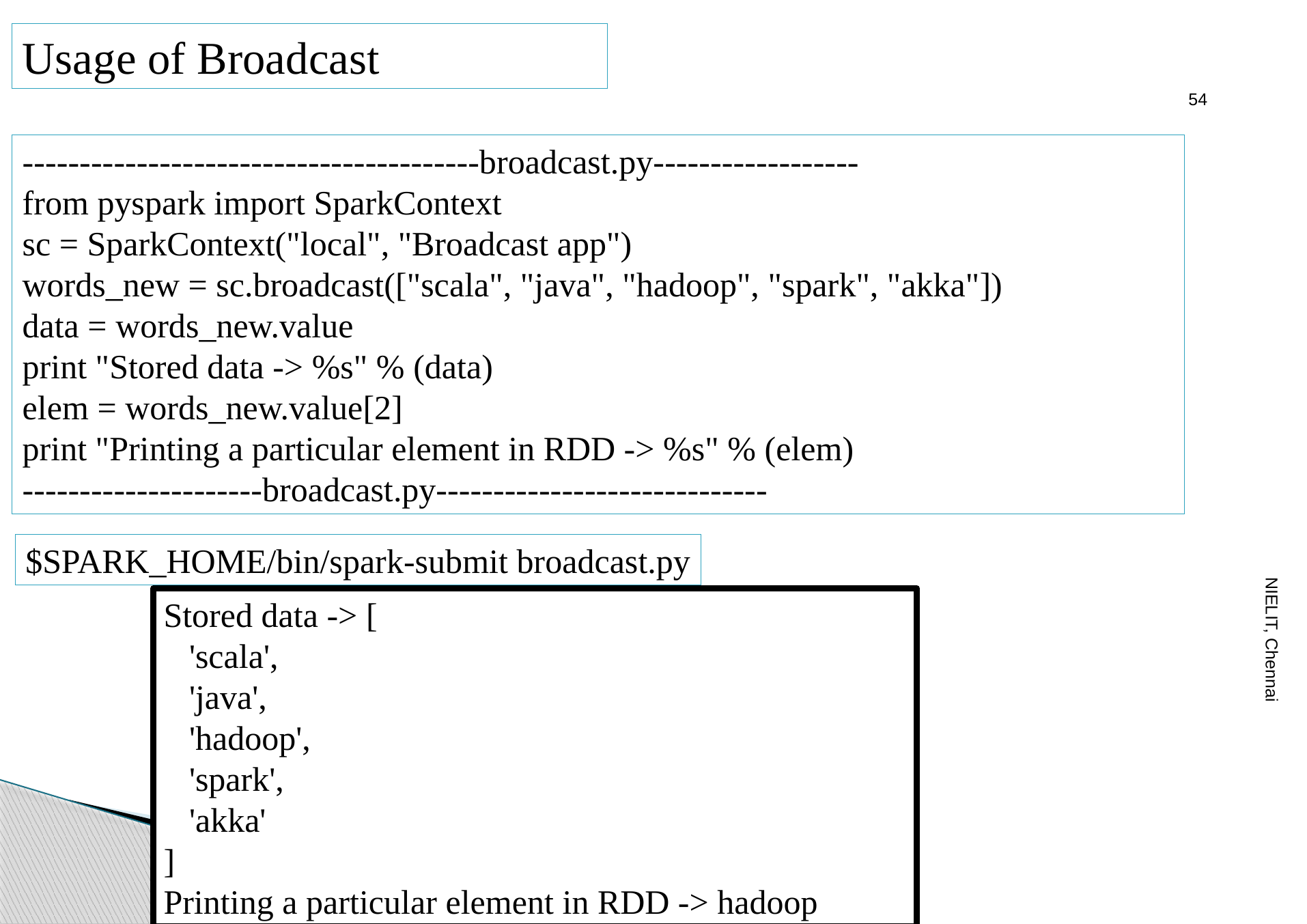

54
Usage of Broadcast
----------------------------------------broadcast.py------------------
from pyspark import SparkContext
sc = SparkContext("local", "Broadcast app")
words_new = sc.broadcast(["scala", "java", "hadoop", "spark", "akka"])
data = words_new.value
print "Stored data -> %s" % (data)
elem = words_new.value[2]
print "Printing a particular element in RDD -> %s" % (elem)
---------------------broadcast.py-----------------------------
NIELIT, Chennai
$SPARK_HOME/bin/spark-submit broadcast.py
Stored data -> [
   'scala',
   'java',
   'hadoop',
   'spark',
   'akka'
]
Printing a particular element in RDD -> hadoop